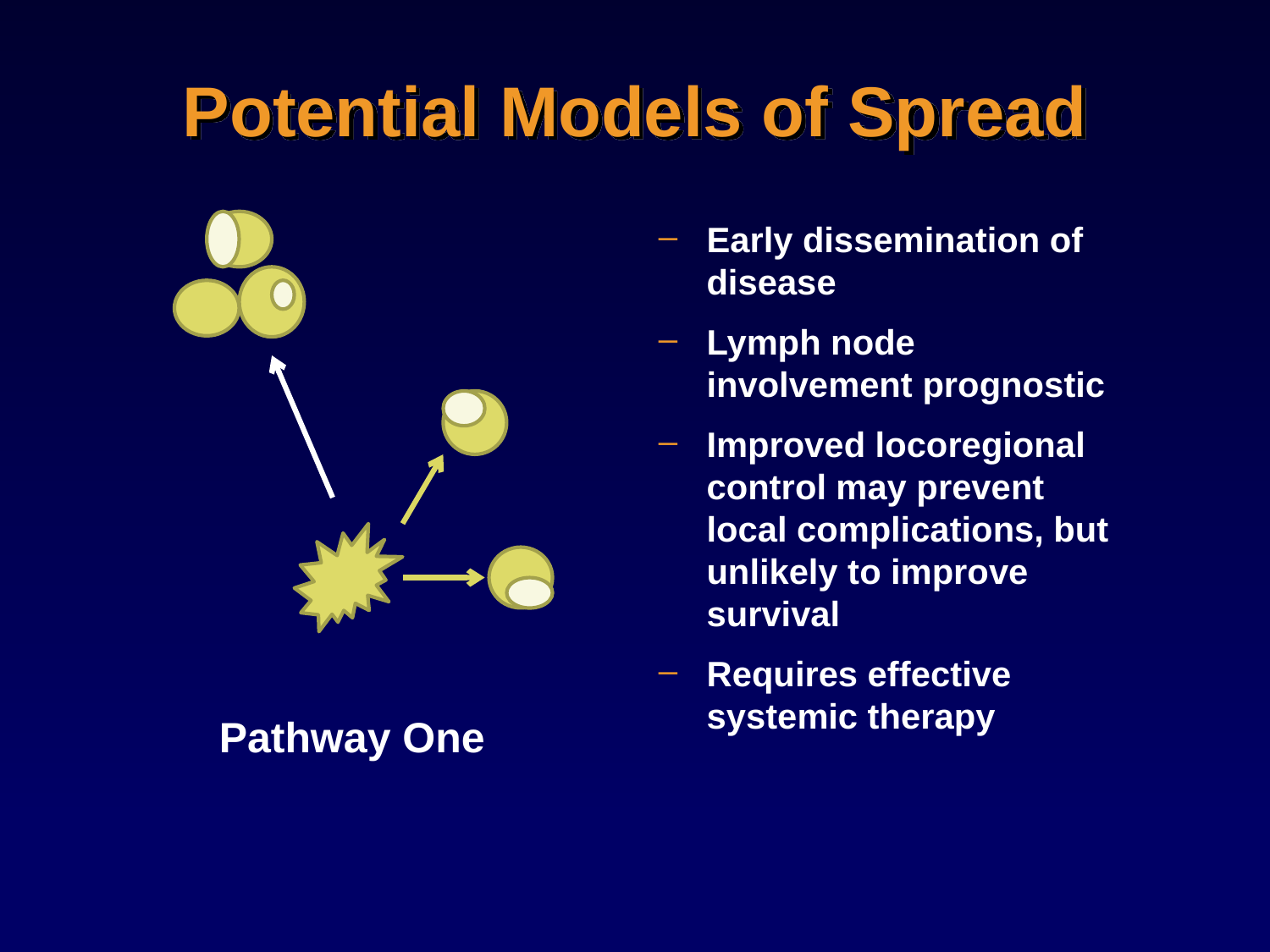

Potential Models of Spread

Early dissemination of disease
Lymph node involvement prognostic
Improved locoregional control may prevent local complications, but unlikely to improve survival
Requires effective systemic therapy

Pathway One